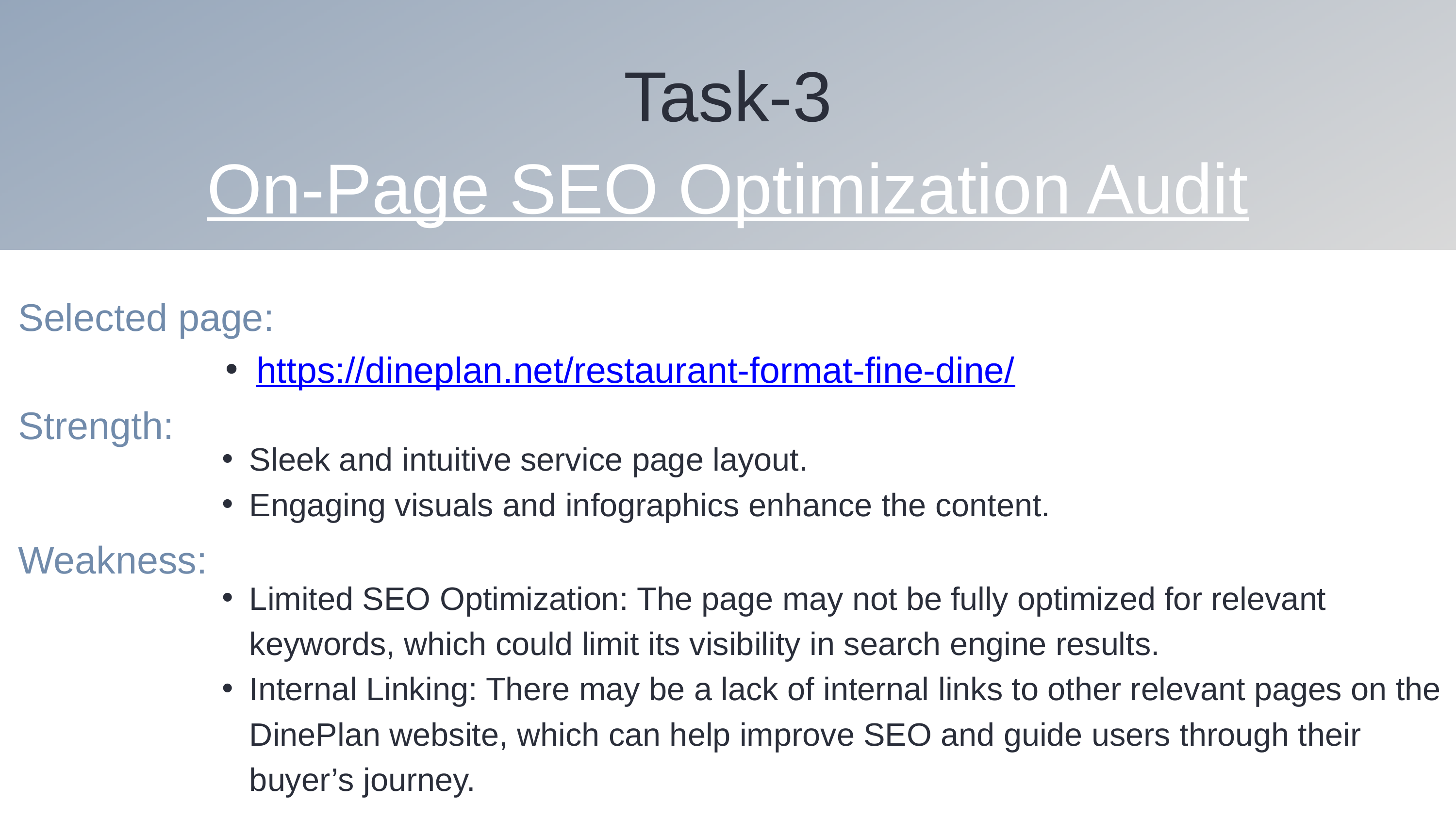

Task-3
On-Page SEO Optimization Audit

Selected page:

https://dineplan.net/restaurant-format-fine-dine/
Strength:

Sleek and intuitive service page layout.
Engaging visuals and infographics enhance the content.

Weakness:

Limited SEO Optimization: The page may not be fully optimized for relevant keywords, which could limit its visibility in search engine results.
Internal Linking: There may be a lack of internal links to other relevant pages on the DinePlan website, which can help improve SEO and guide users through their buyer’s journey.